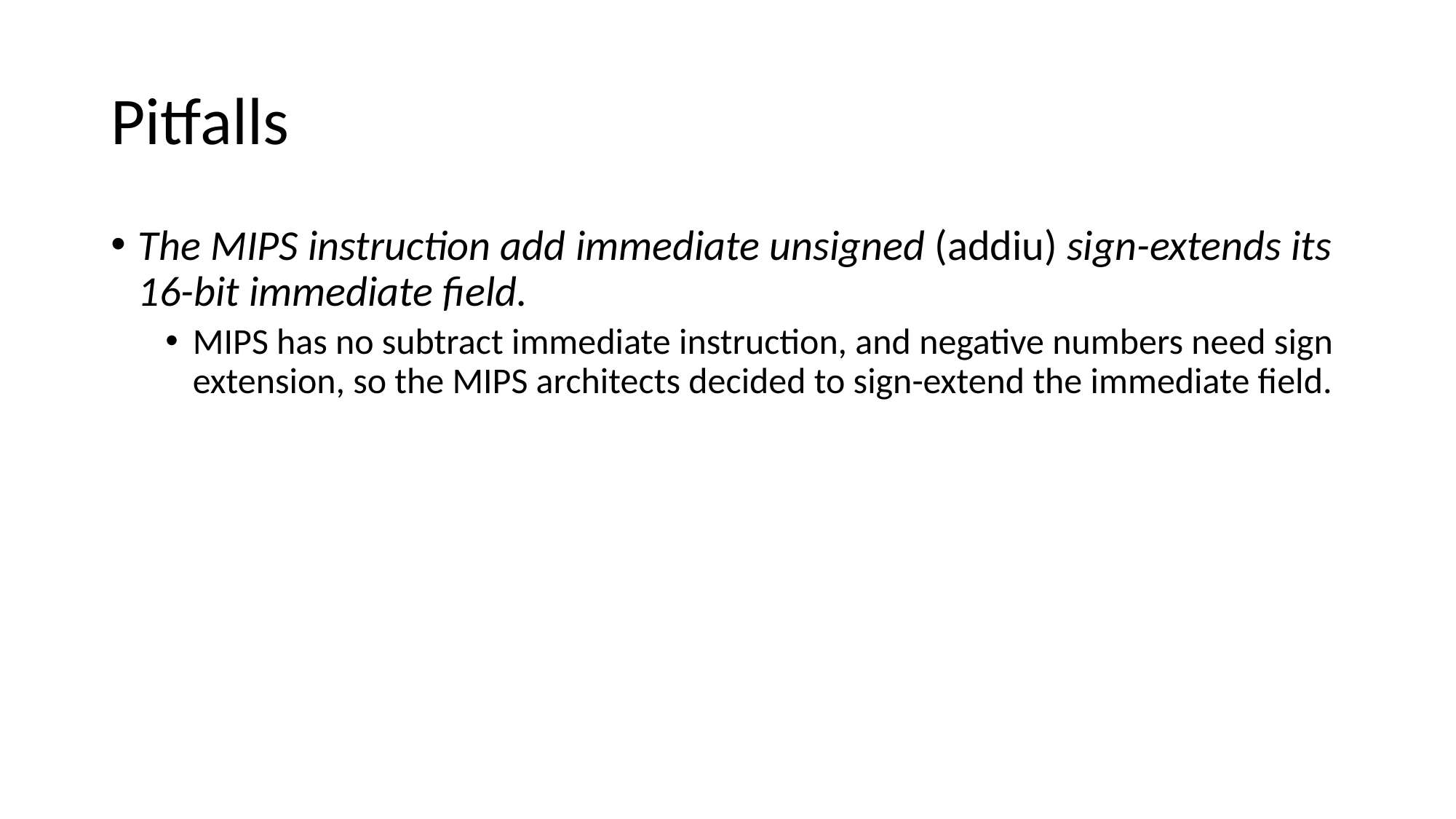

# Pitfalls
The MIPS instruction add immediate unsigned (addiu) sign-extends its 16-bit immediate field.
MIPS has no subtract immediate instruction, and negative numbers need sign extension, so the MIPS architects decided to sign-extend the immediate field.